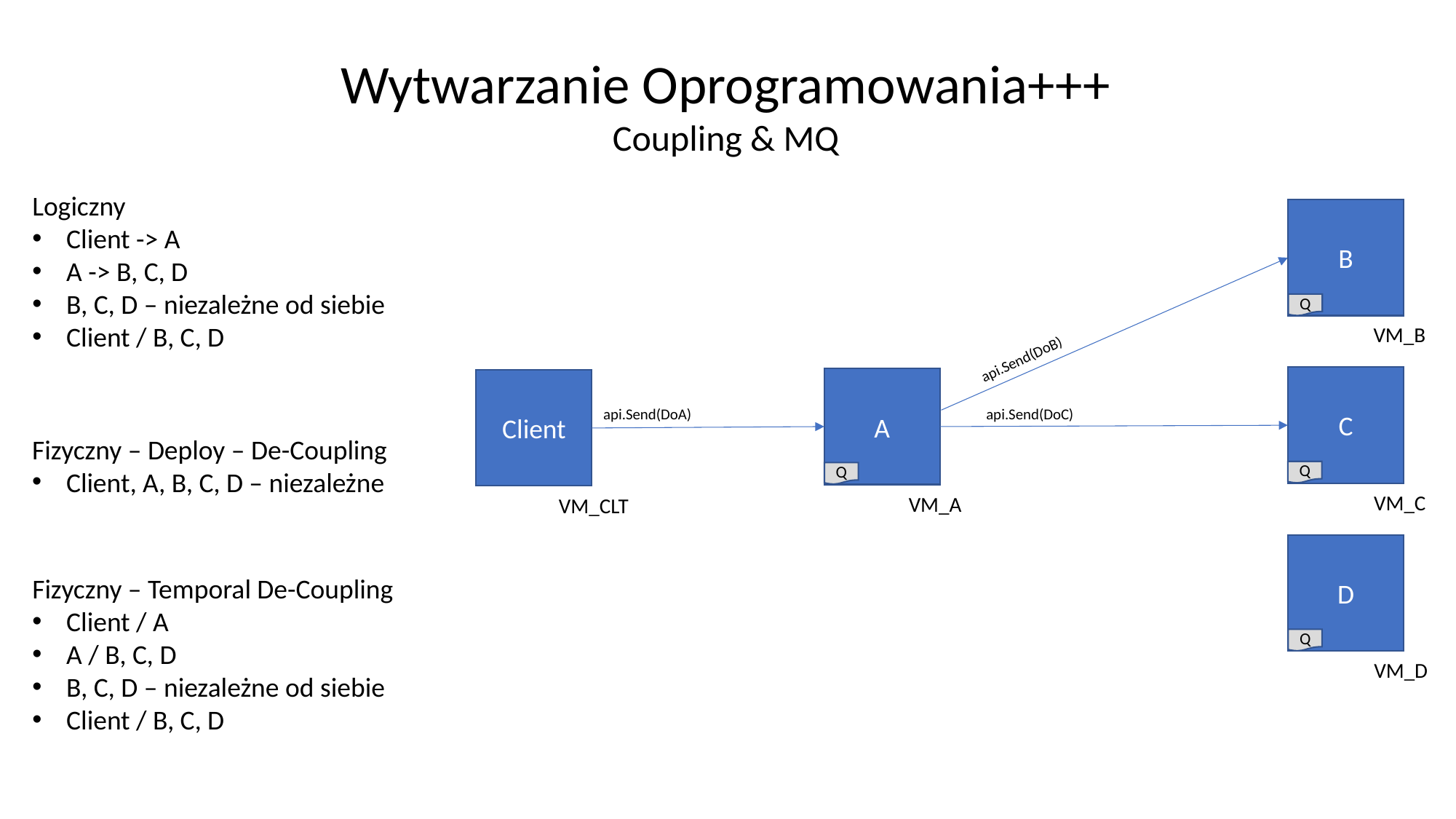

Wytwarzanie Oprogramowania+++
Coupling & MQ
Logiczny
Client -> A
A -> B, C, D
B, C, D – niezależne od siebie
Client / B, C, D
Fizyczny – Deploy – De-Coupling
Client, A, B, C, D – niezależne
Fizyczny – Temporal De-Coupling
Client / A
A / B, C, D
B, C, D – niezależne od siebie
Client / B, C, D
B
Q
VM_B
api.Send(DoB)
C
A
Client
api.Send(DoA)
api.Send(DoC)
Q
Q
VM_C
VM_A
VM_CLT
D
Q
VM_D